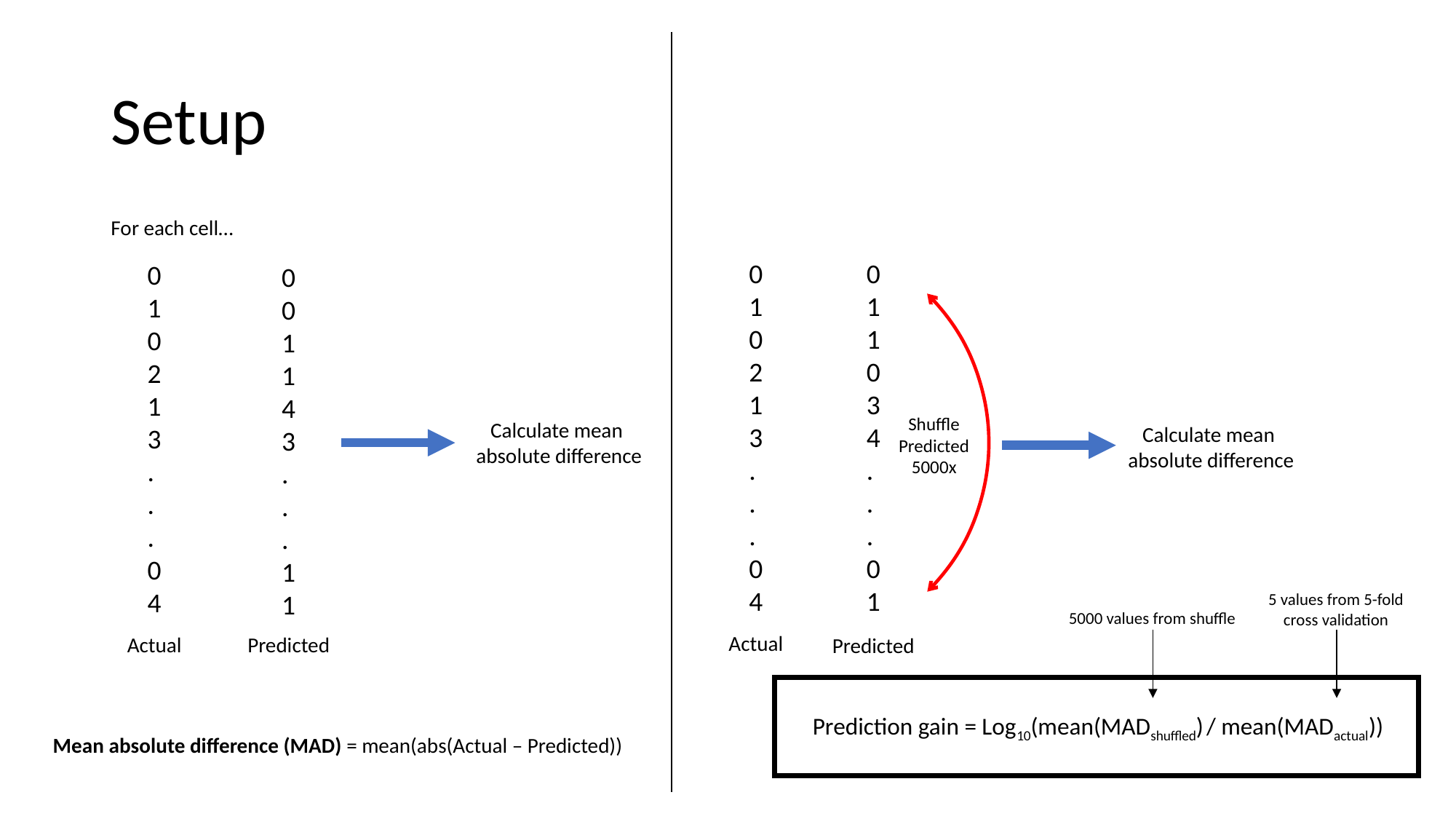

# Setup
For each cell…

0
1
0
2
1
3
.
.
.
0
4
0
1
1
0
3
4
.
.
.
0
1
0
1
0
2
1
3
.
.
.
0
4
0
0
1
1
4
3
.
.
.
1
1
Shuffle
Predicted
5000x
Calculate mean
absolute difference
Calculate mean
absolute difference
5 values from 5-fold
cross validation
5000 values from shuffle
Actual
Predicted
Actual
Predicted

Prediction gain = Log10(mean(MADshuffled) / mean(MADactual))

Mean absolute difference (MAD) = mean(abs(Actual – Predicted))